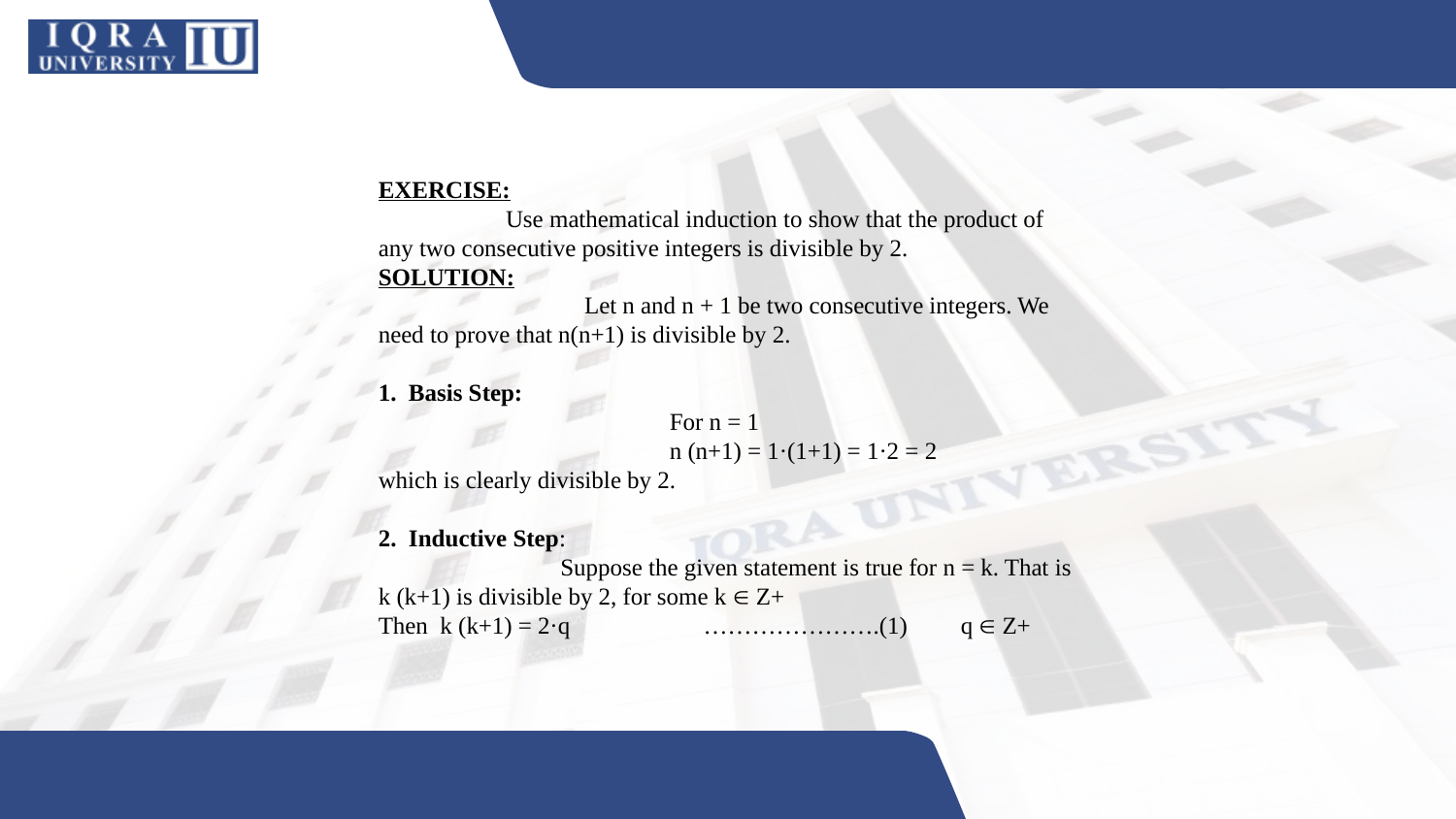

EXERCISE:
                     Use mathematical induction to show that the product of any two consecutive positive integers is divisible by 2.
SOLUTION:
	          Let n and n + 1 be two consecutive integers. We need to prove that n(n+1) is divisible by 2.

1.  Basis Step:
		For n = 1
		n (n+1) = 1·(1+1) = 1·2 = 2
which is clearly divisible by 2.

2.  Inductive Step:
      Suppose the given statement is true for n = k. That is
k (k+1) is divisible by 2, for some k ∈ Z+
Then  k (k+1) = 2·q                      ………………….(1)	q ∈ Z+